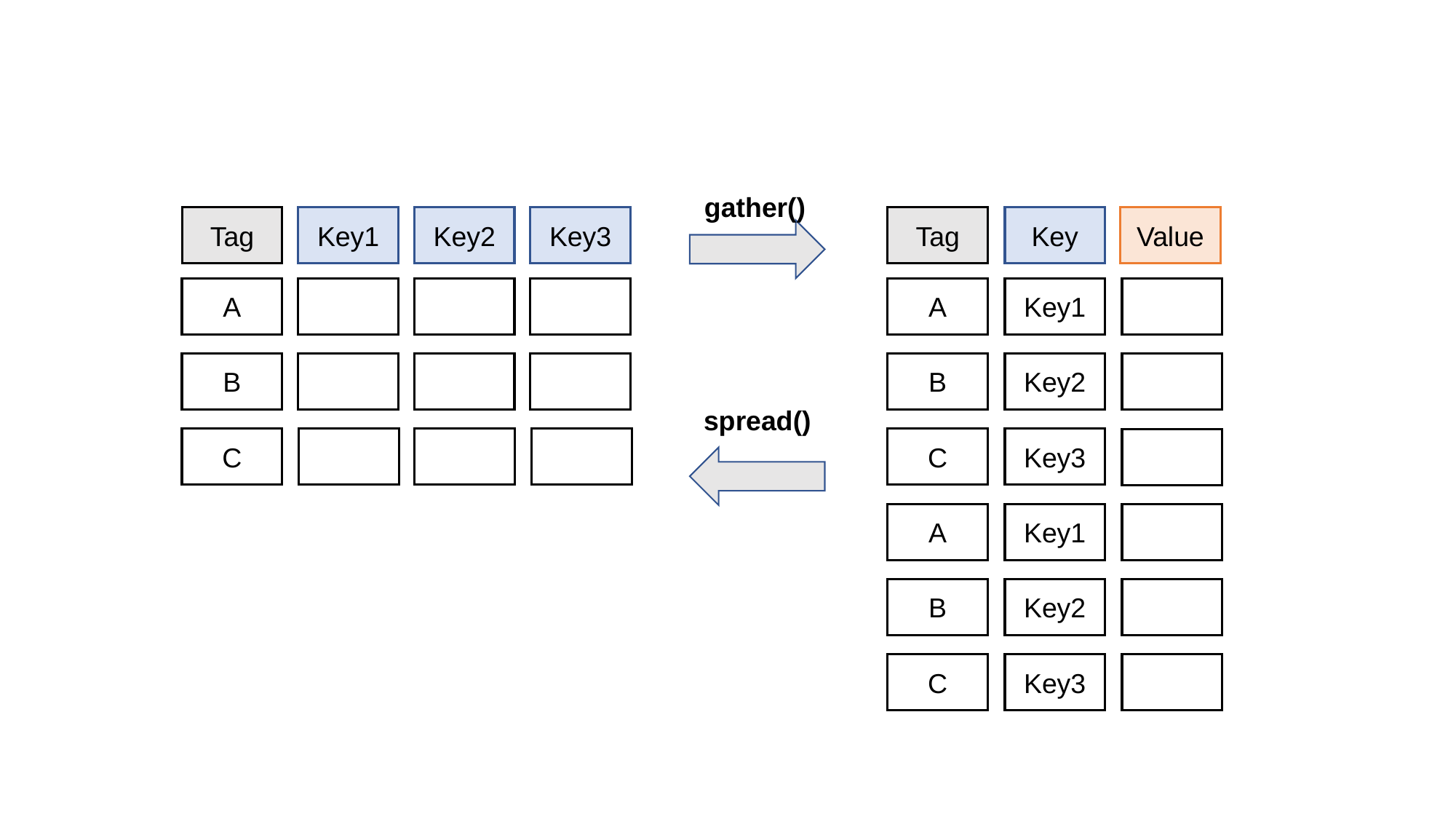

gather()
Tag
Key1
Key2
Key3
Tag
Key
Value

A

A
Key1

B

B
Key2

spread()

C
C
Key3

A
Key1

B
Key2

C
Key3